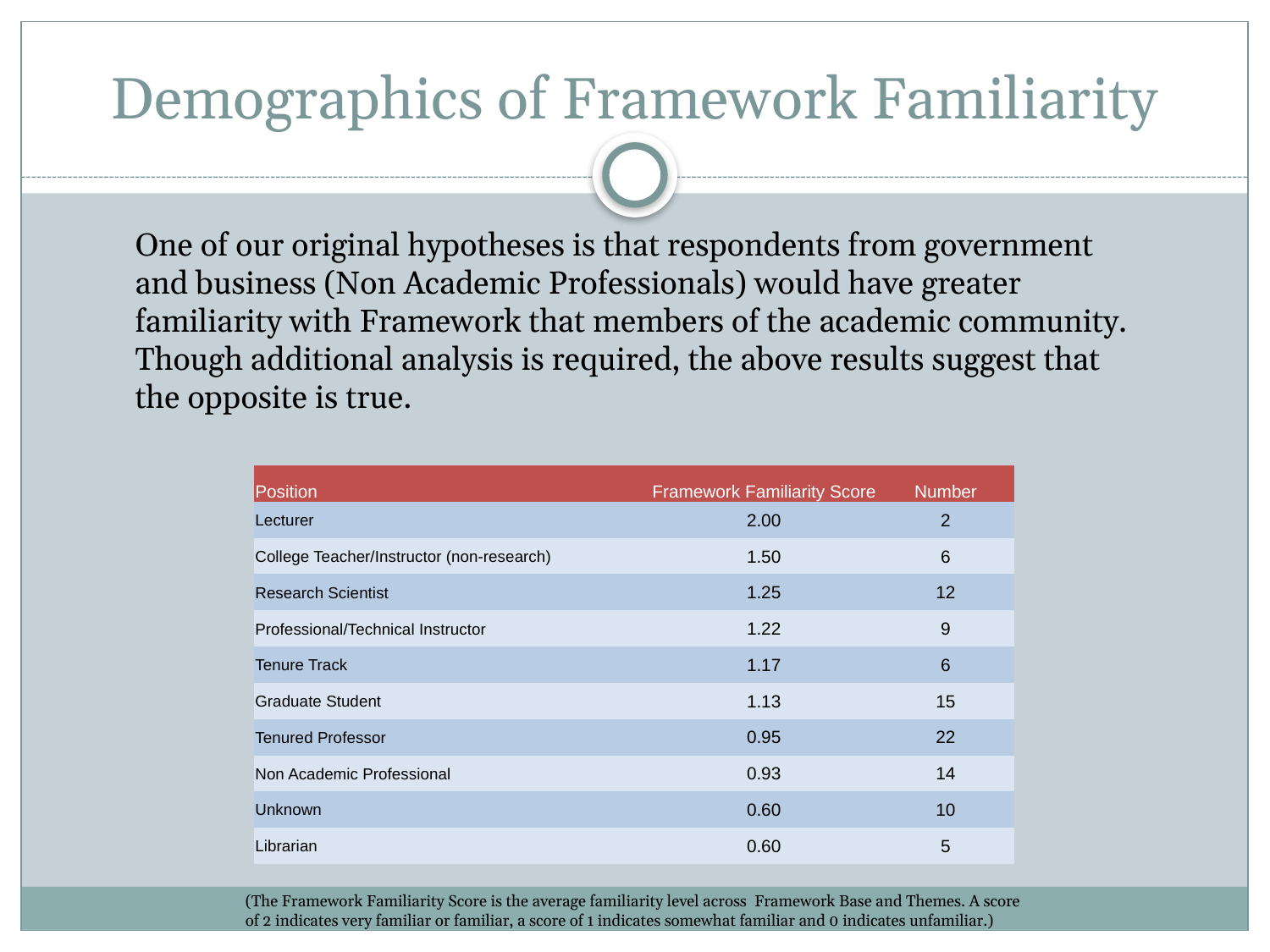

# Demographics of Framework Familiarity
One of our original hypotheses is that respondents from government and business (Non Academic Professionals) would have greater familiarity with Framework that members of the academic community. Though additional analysis is required, the above results suggest that the opposite is true.
| Position | Framework Familiarity Score | Number |
| --- | --- | --- |
| Lecturer | 2.00 | 2 |
| College Teacher/Instructor (non-research) | 1.50 | 6 |
| Research Scientist | 1.25 | 12 |
| Professional/Technical Instructor | 1.22 | 9 |
| Tenure Track | 1.17 | 6 |
| Graduate Student | 1.13 | 15 |
| Tenured Professor | 0.95 | 22 |
| Non Academic Professional | 0.93 | 14 |
| Unknown | 0.60 | 10 |
| Librarian | 0.60 | 5 |
(The Framework Familiarity Score is the average familiarity level across  Framework Base and Themes. A score of 2 indicates very familiar or familiar, a score of 1 indicates somewhat familiar and 0 indicates unfamiliar.)